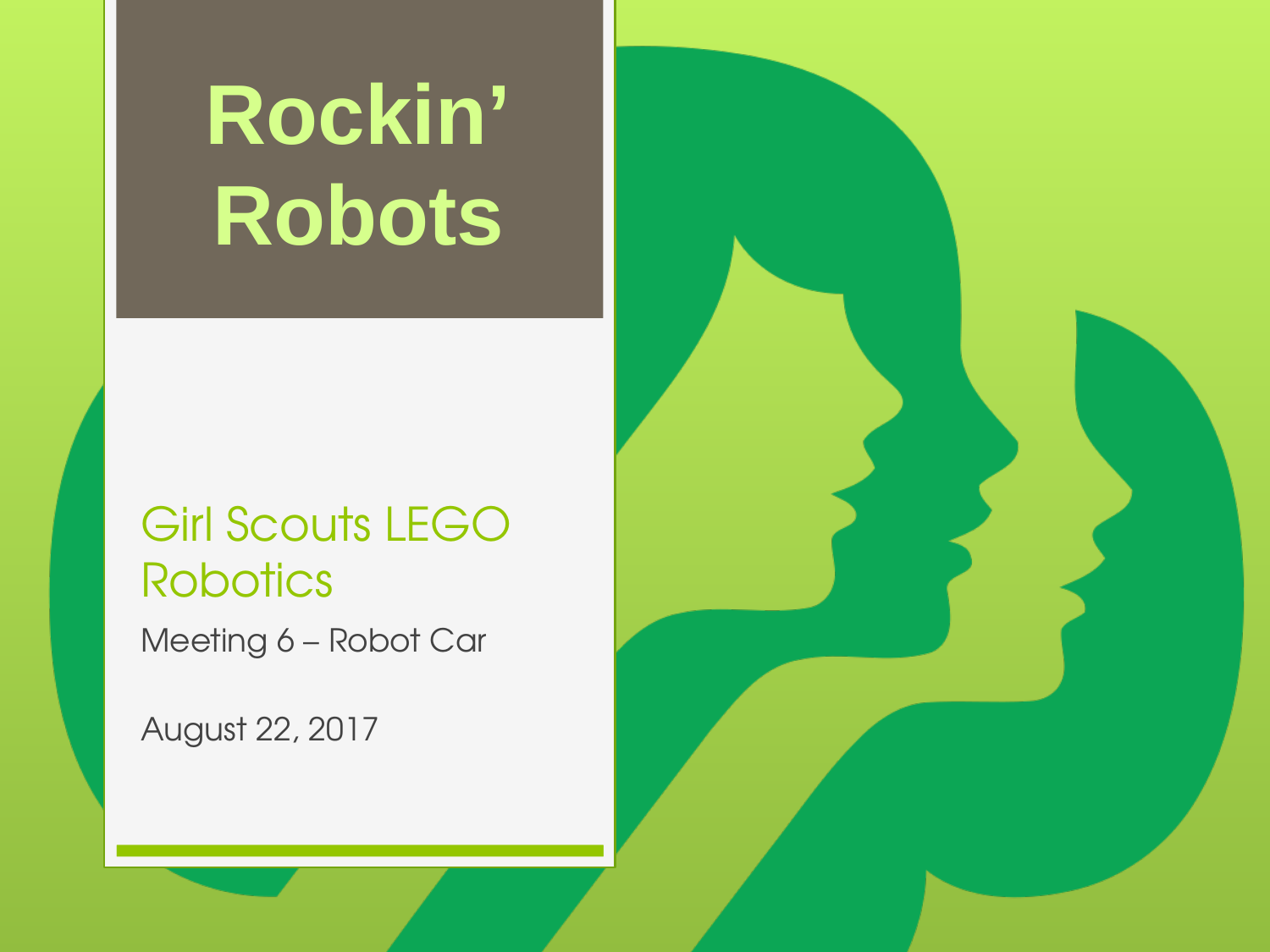

Rockin’
Robots
# Girl Scouts LEGO Robotics
Meeting 6 – Robot Car

August 22, 2017